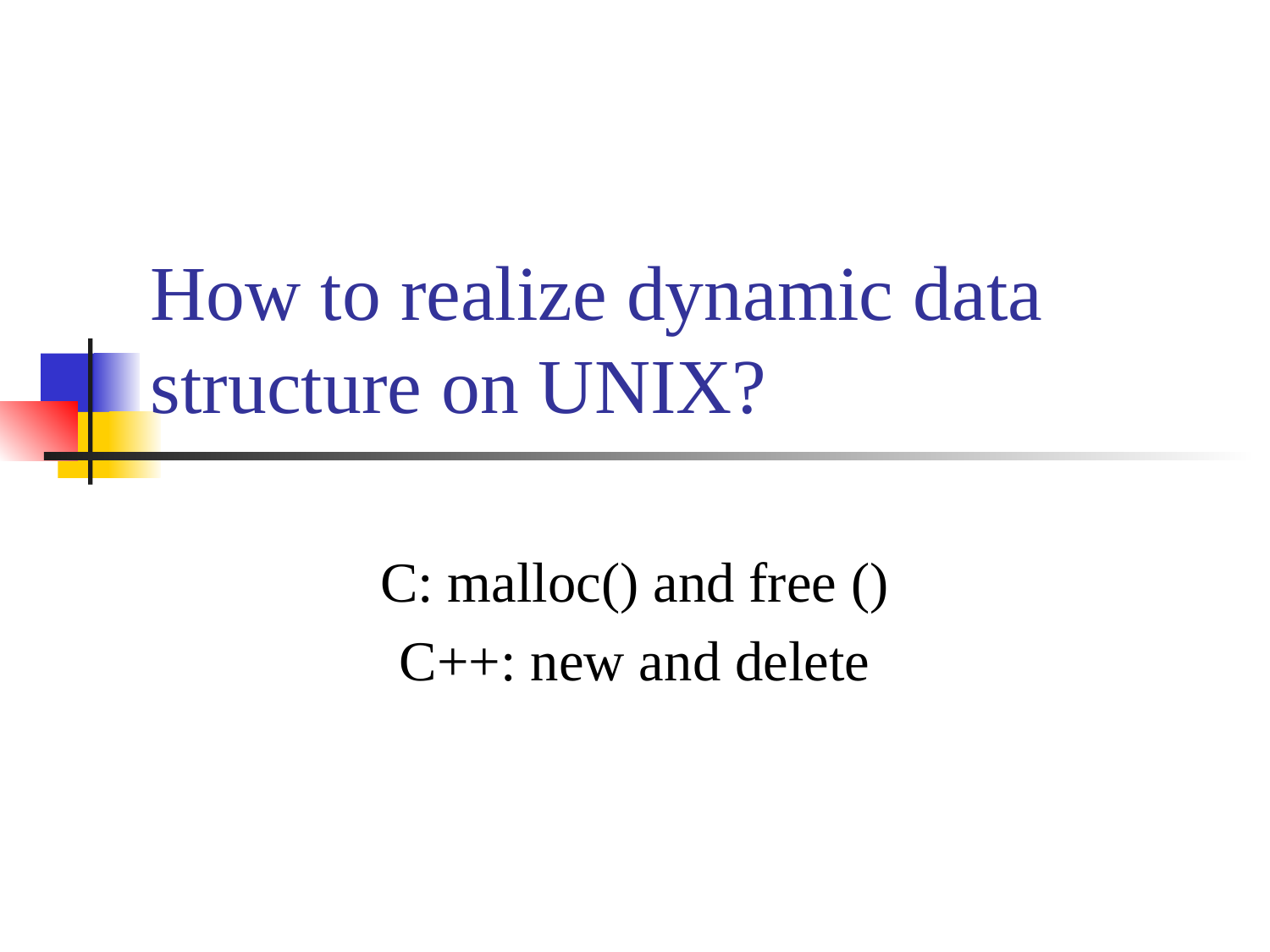

# How to realize dynamic data structure on UNIX?
C: malloc() and free ()
C++: new and delete